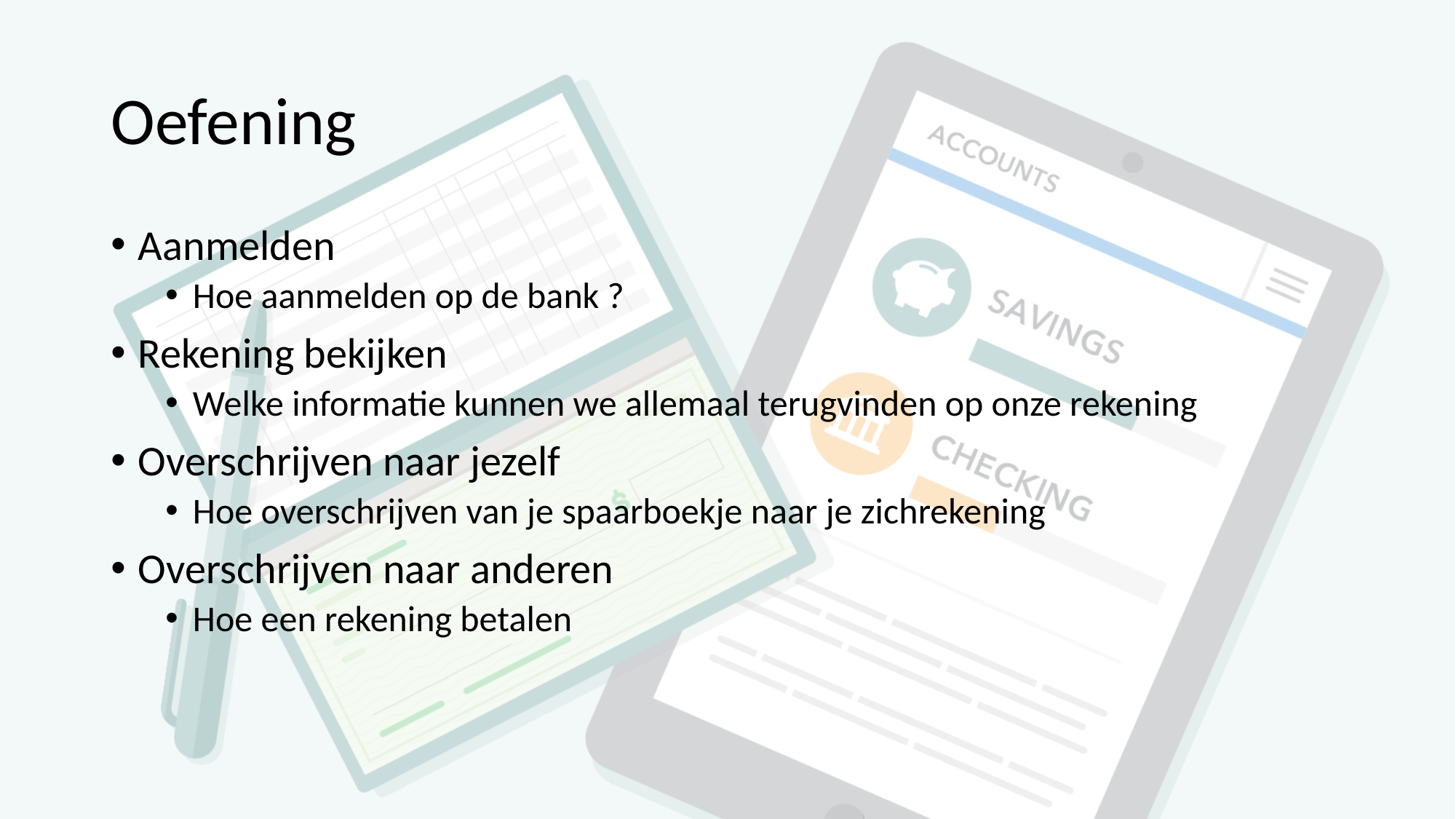

# Oefening
Aanmelden
Hoe aanmelden op de bank ?
Rekening bekijken
Welke informatie kunnen we allemaal terugvinden op onze rekening
Overschrijven naar jezelf
Hoe overschrijven van je spaarboekje naar je zichrekening
Overschrijven naar anderen
Hoe een rekening betalen